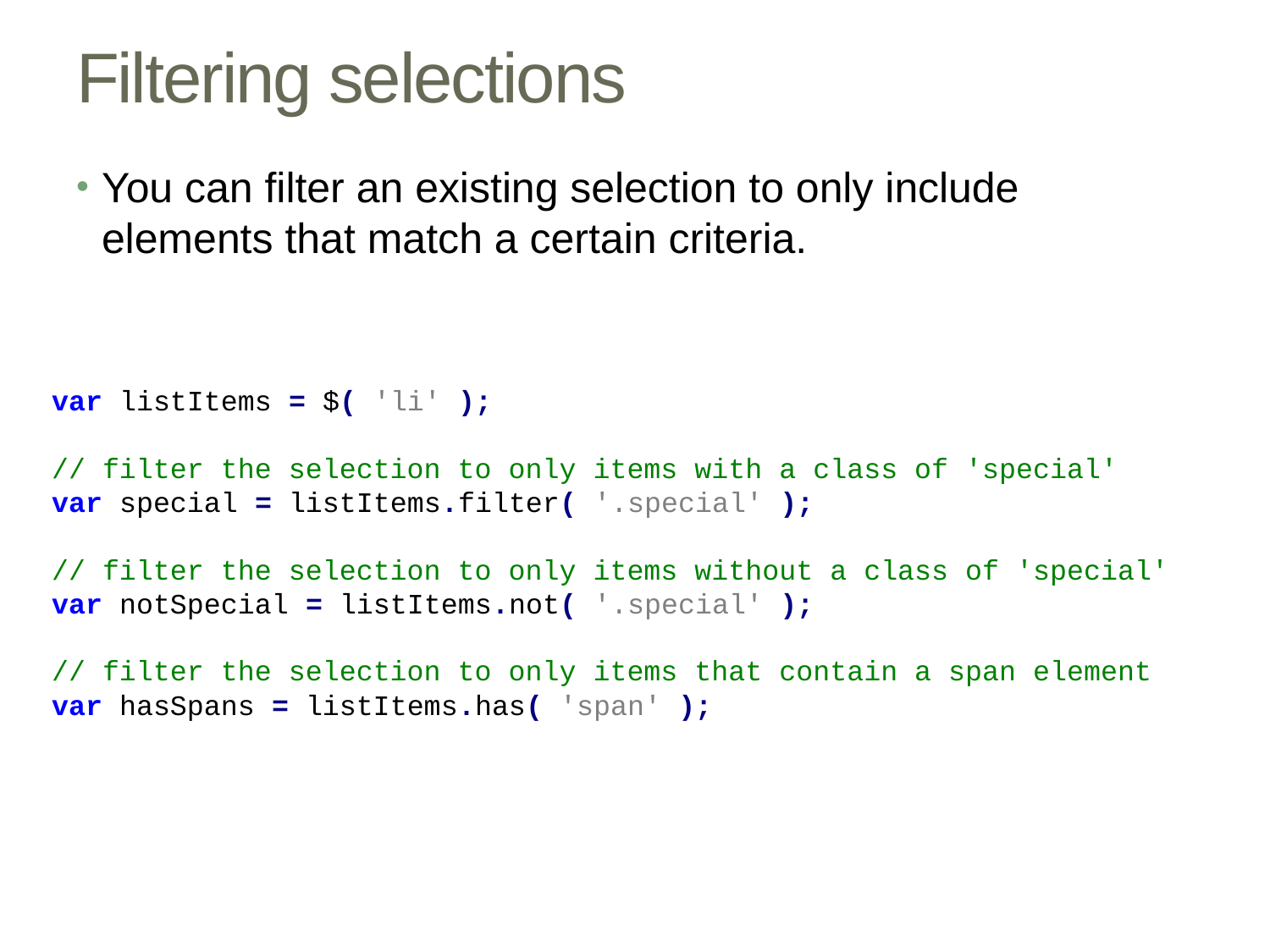

# Filtering selections
You can filter an existing selection to only include elements that match a certain criteria.
var listItems = $( 'li' );

// filter the selection to only items with a class of 'special'
var special = listItems.filter( '.special' );

// filter the selection to only items without a class of 'special'
var notSpecial = listItems.not( '.special' );

// filter the selection to only items that contain a span element
var hasSpans = listItems.has( 'span' );